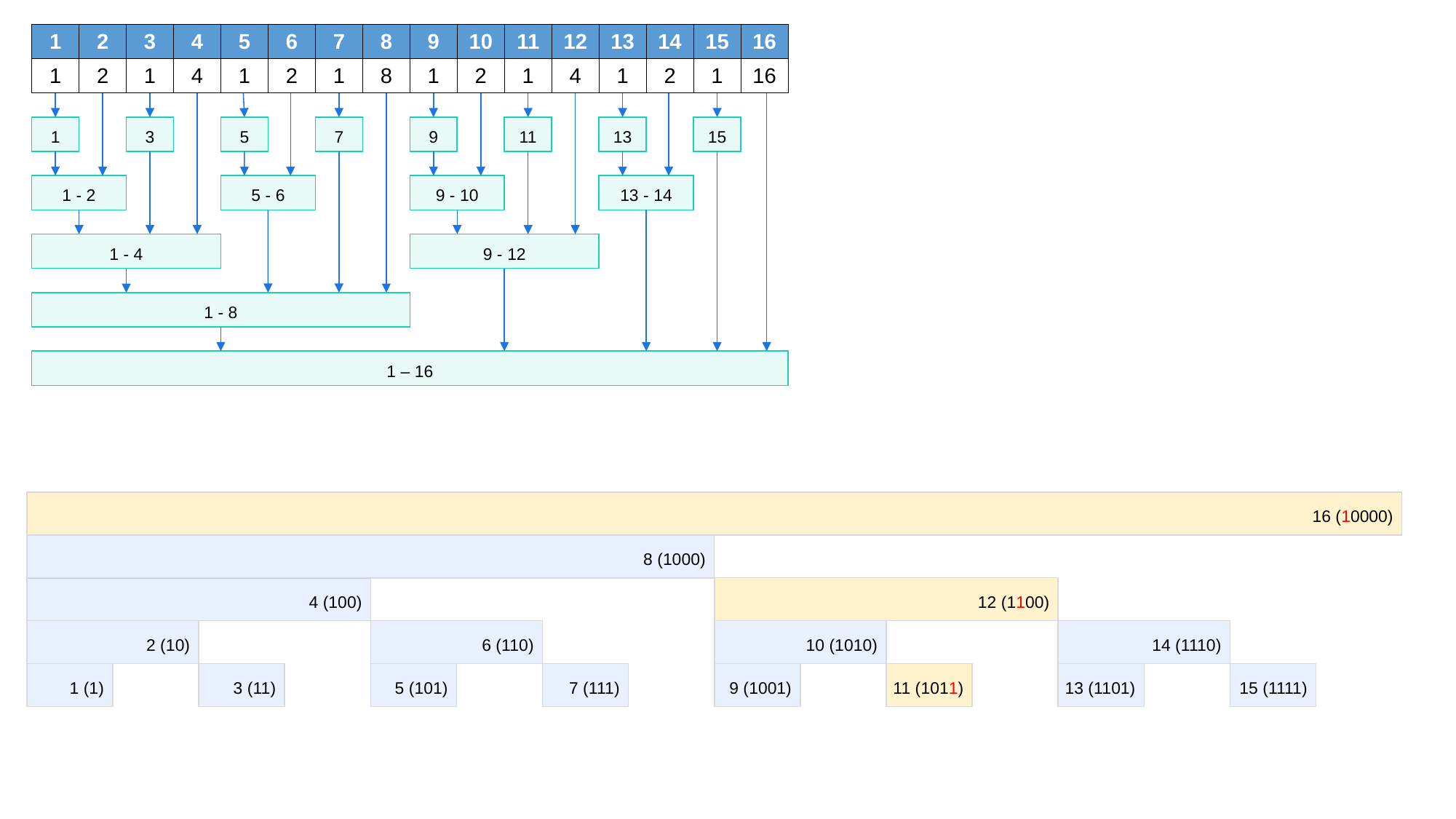

| 1 | 2 | 3 | 4 | 5 | 6 | 7 | 8 | 9 | 10 | 11 | 12 | 13 | 14 | 15 | 16 |
| --- | --- | --- | --- | --- | --- | --- | --- | --- | --- | --- | --- | --- | --- | --- | --- |
| 1 | 2 | 1 | 4 | 1 | 2 | 1 | 8 | 1 | 2 | 1 | 4 | 1 | 2 | 1 | 16 |
1
3
5
7
9
11
13
15
1 - 2
5 - 6
9 - 10
13 - 14
1 - 4
9 - 12
1 - 8
1 – 16
16 (10000)
8 (1000)
4 (100)
12 (1100)
2 (10)
6 (110)
10 (1010)
14 (1110)
1 (1)
3 (11)
5 (101)
7 (111)
9 (1001)
11 (1011)
13 (1101)
15 (1111)